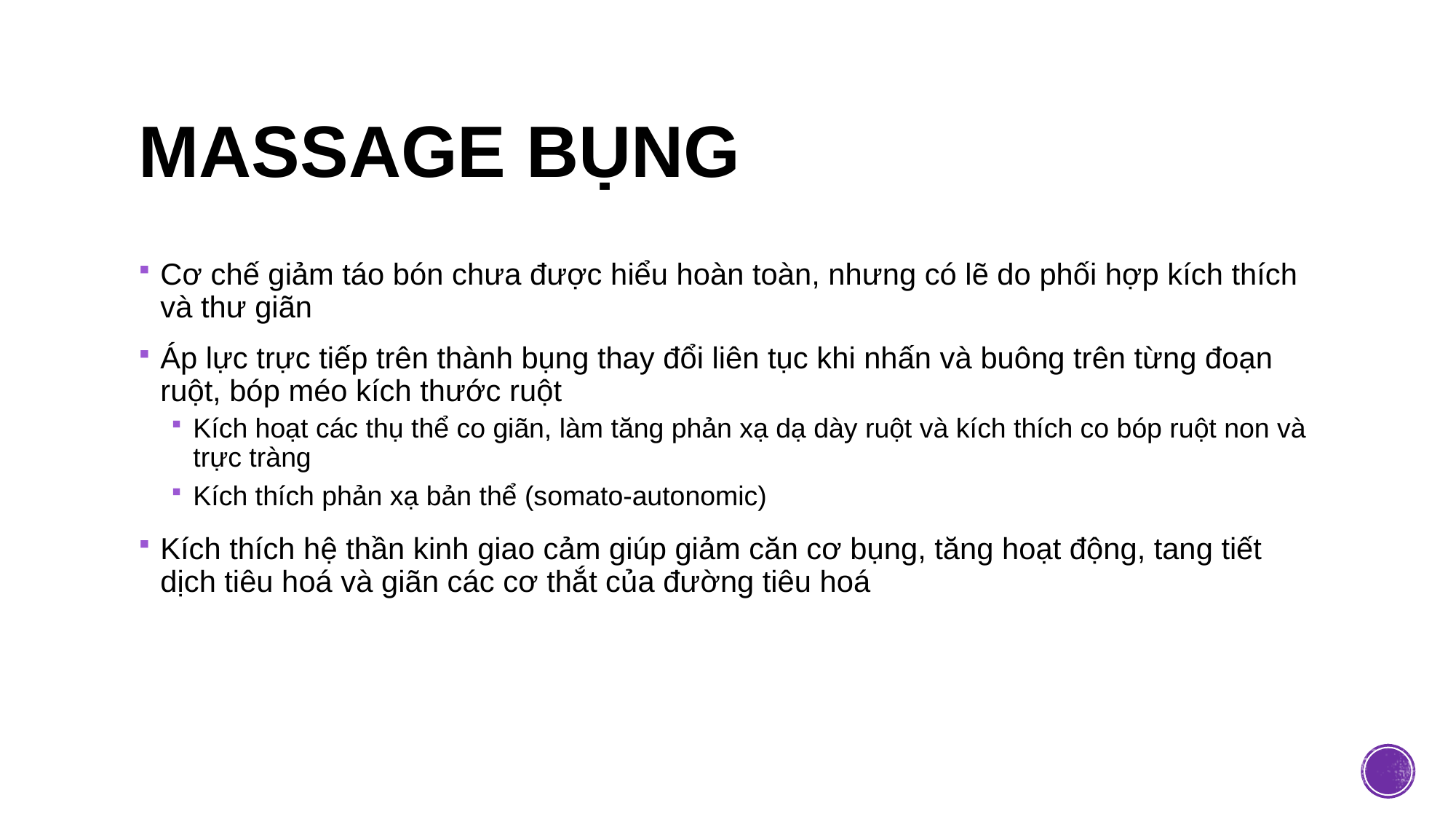

# MASSAGE BỤNG
Cơ chế giảm táo bón chưa được hiểu hoàn toàn, nhưng có lẽ do phối hợp kích thích và thư giãn
Áp lực trực tiếp trên thành bụng thay đổi liên tục khi nhấn và buông trên từng đoạn ruột, bóp méo kích thước ruột
Kích hoạt các thụ thể co giãn, làm tăng phản xạ dạ dày ruột và kích thích co bóp ruột non và trực tràng
Kích thích phản xạ bản thể (somato-autonomic)
Kích thích hệ thần kinh giao cảm giúp giảm căn cơ bụng, tăng hoạt động, tang tiết dịch tiêu hoá và giãn các cơ thắt của đường tiêu hoá